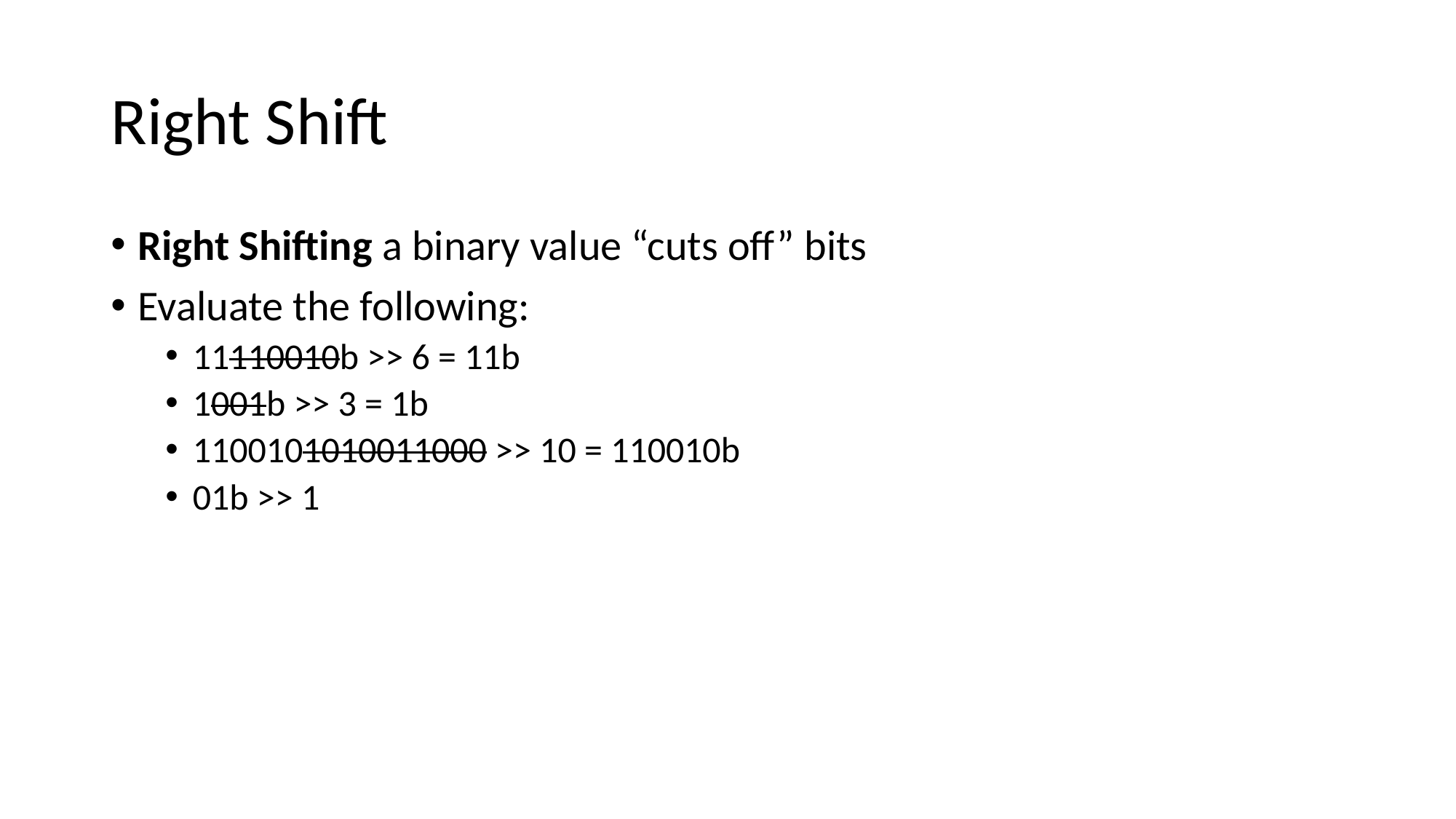

# Right Shift
Right Shifting a binary value “cuts off” bits
Evaluate the following:
11110010b >> 6 = 11b
1001b >> 3 = 1b
1100101010011000 >> 10 = 110010b
01b >> 1